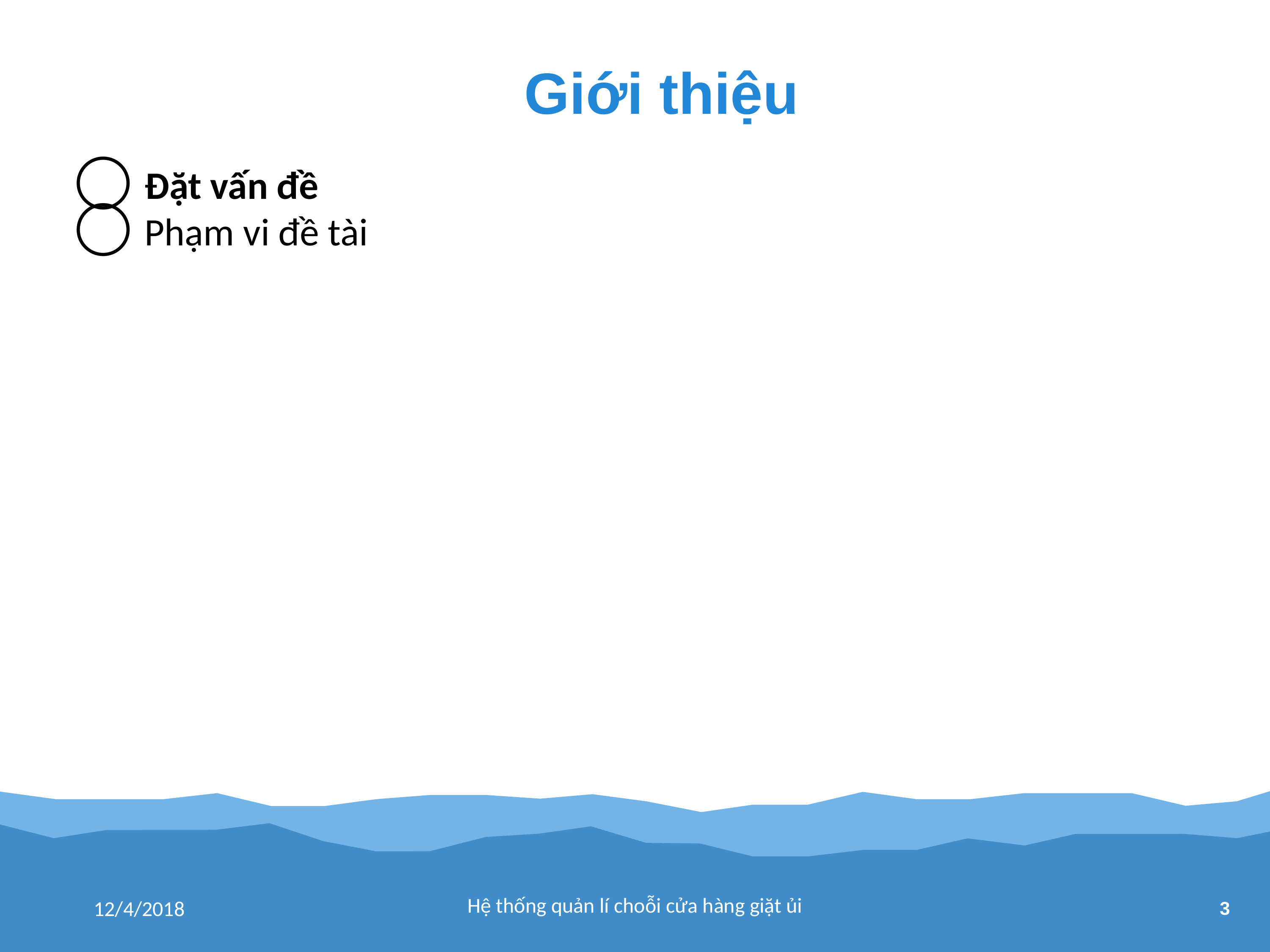

Giới thiệu
Đặt vấn đề
Phạm vi đề tài

Hệ thống quản lí choỗi cửa hàng giặt ủi
12/4/2018